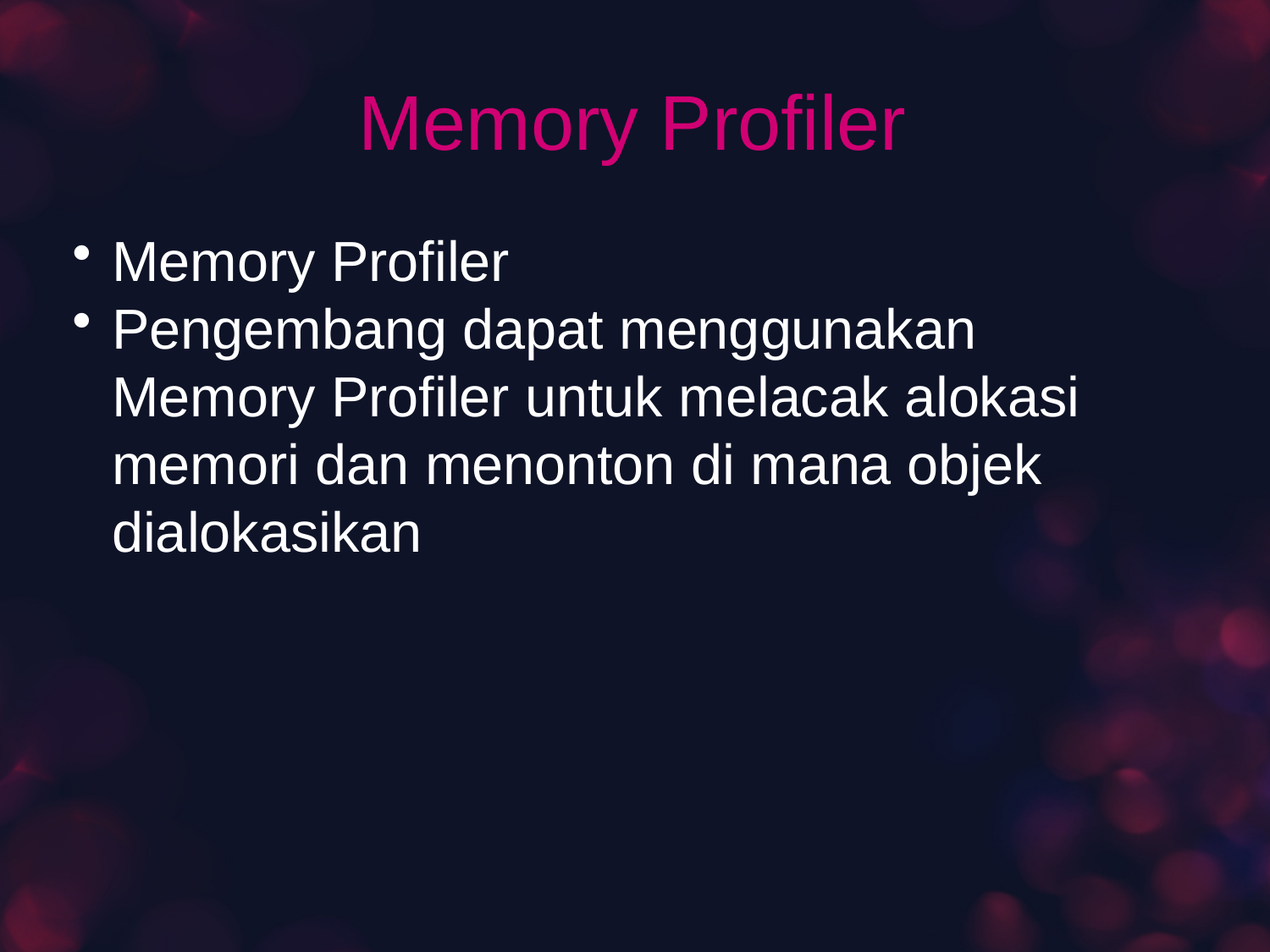

# Memory Profiler
Memory Profiler
Pengembang dapat menggunakan Memory Profiler untuk melacak alokasi memori dan menonton di mana objek dialokasikan